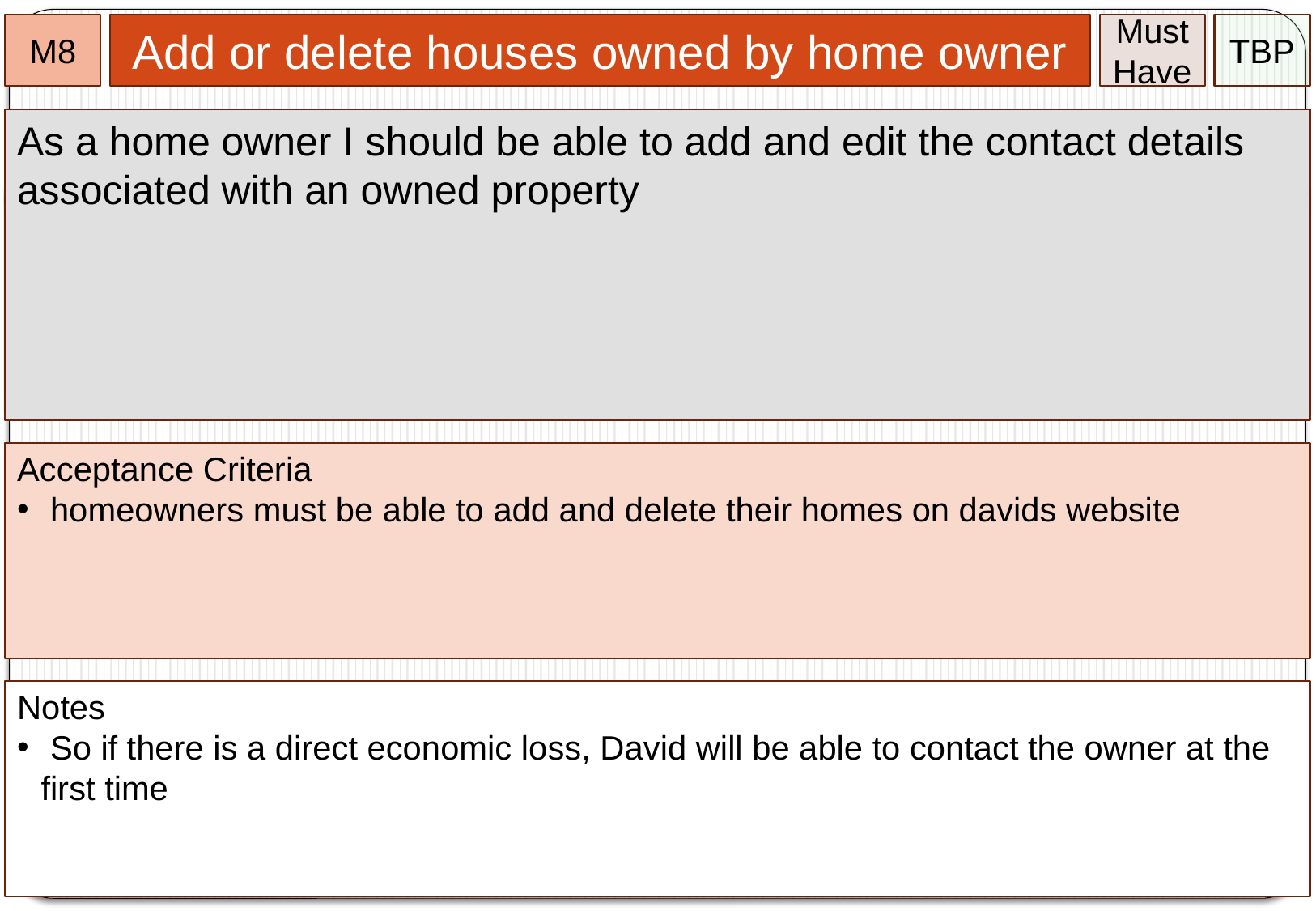

M8
Add or delete houses owned by home owner
Must
Have
TBP
As a home owner I should be able to add and edit the contact details associated with an owned property

Acceptance Criteria
 homeowners must be able to add and delete their homes on davids website
Notes
 So if there is a direct economic loss, David will be able to contact the owner at the first time